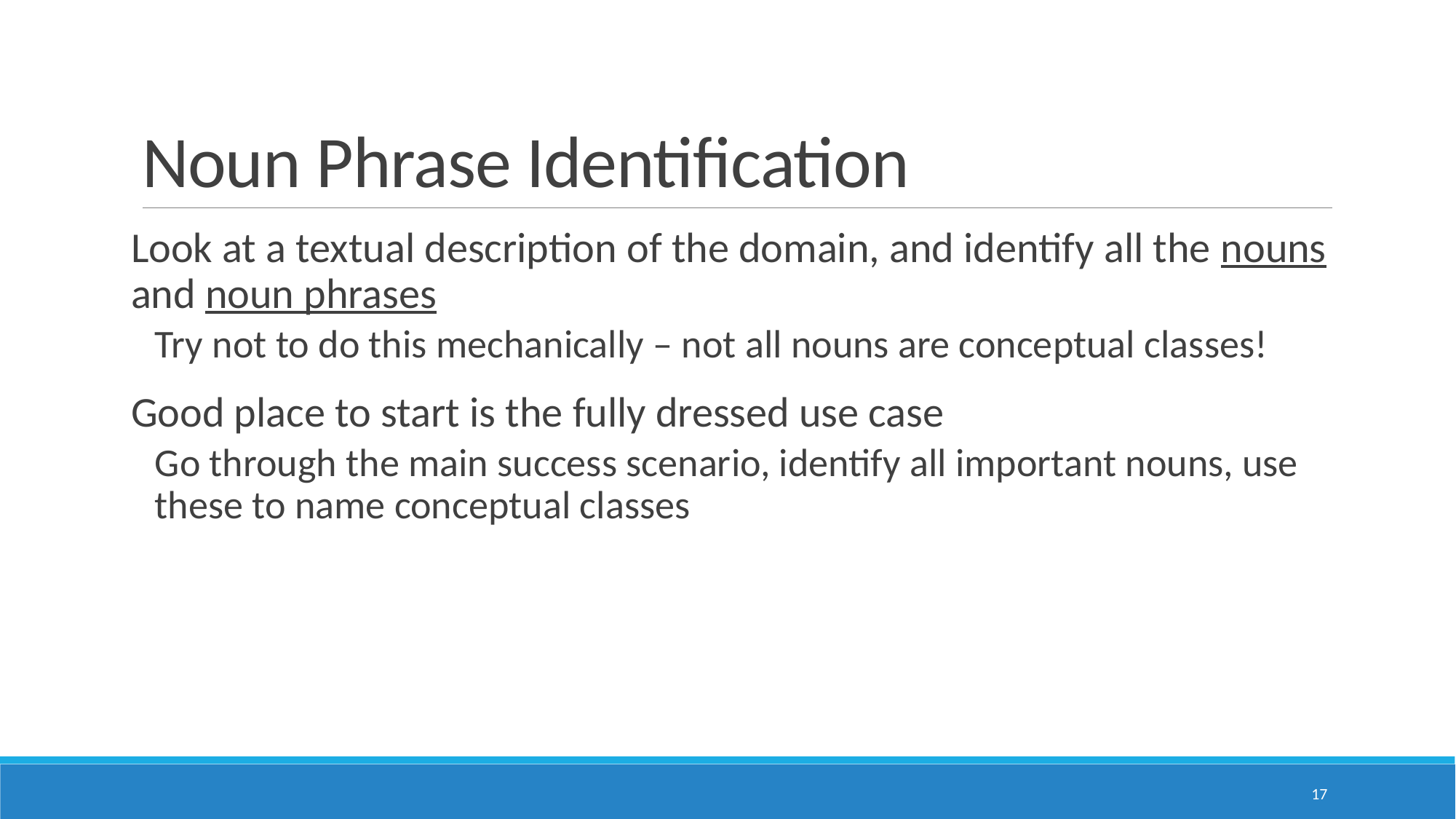

# Noun Phrase Identification
Look at a textual description of the domain, and identify all the nouns and noun phrases
Try not to do this mechanically – not all nouns are conceptual classes!
Good place to start is the fully dressed use case
Go through the main success scenario, identify all important nouns, use these to name conceptual classes

17